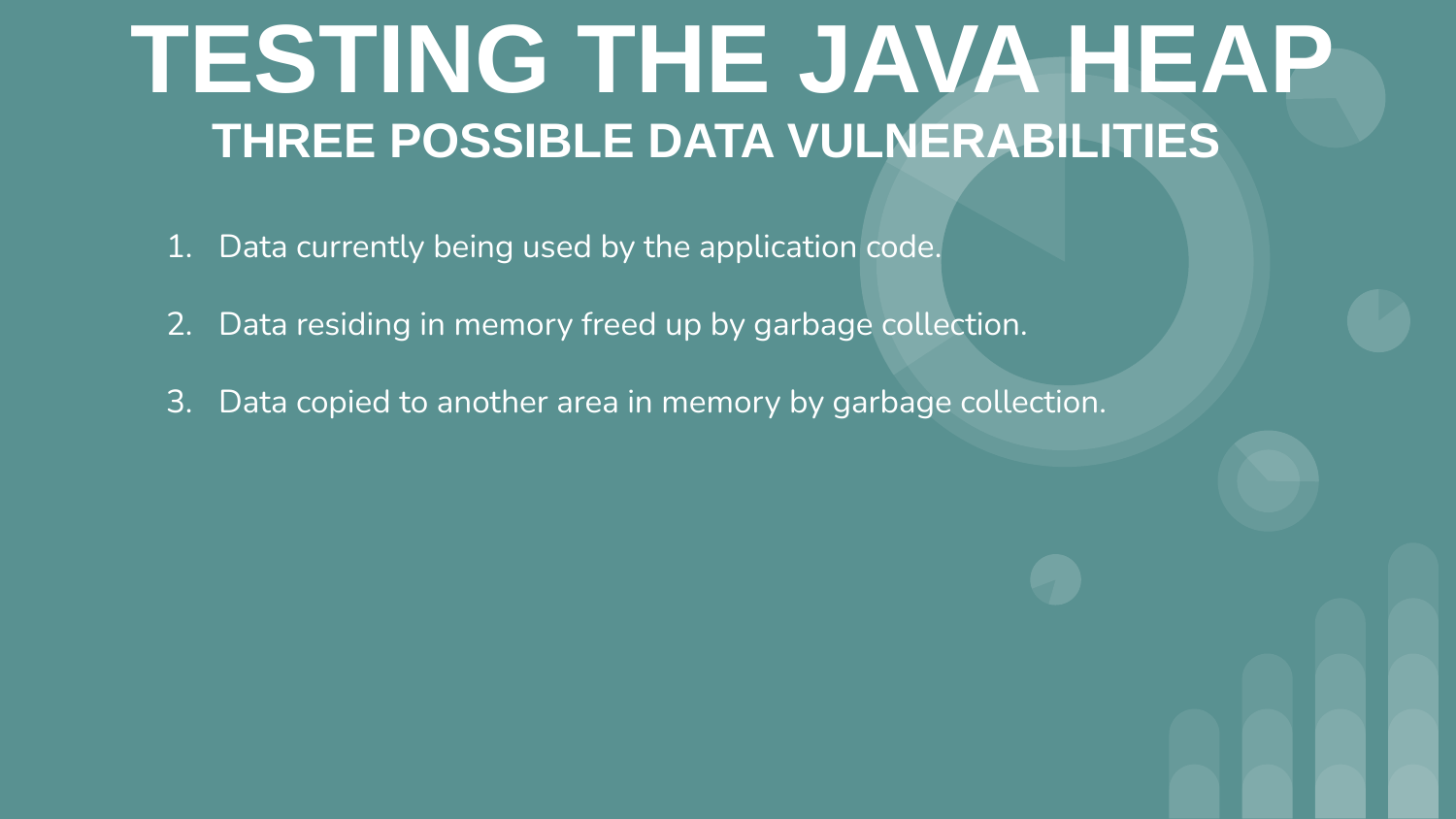

# TESTING THE JAVA HEAP
THREE POSSIBLE DATA VULNERABILITIES
Data currently being used by the application code.
Data residing in memory freed up by garbage collection.
Data copied to another area in memory by garbage collection.